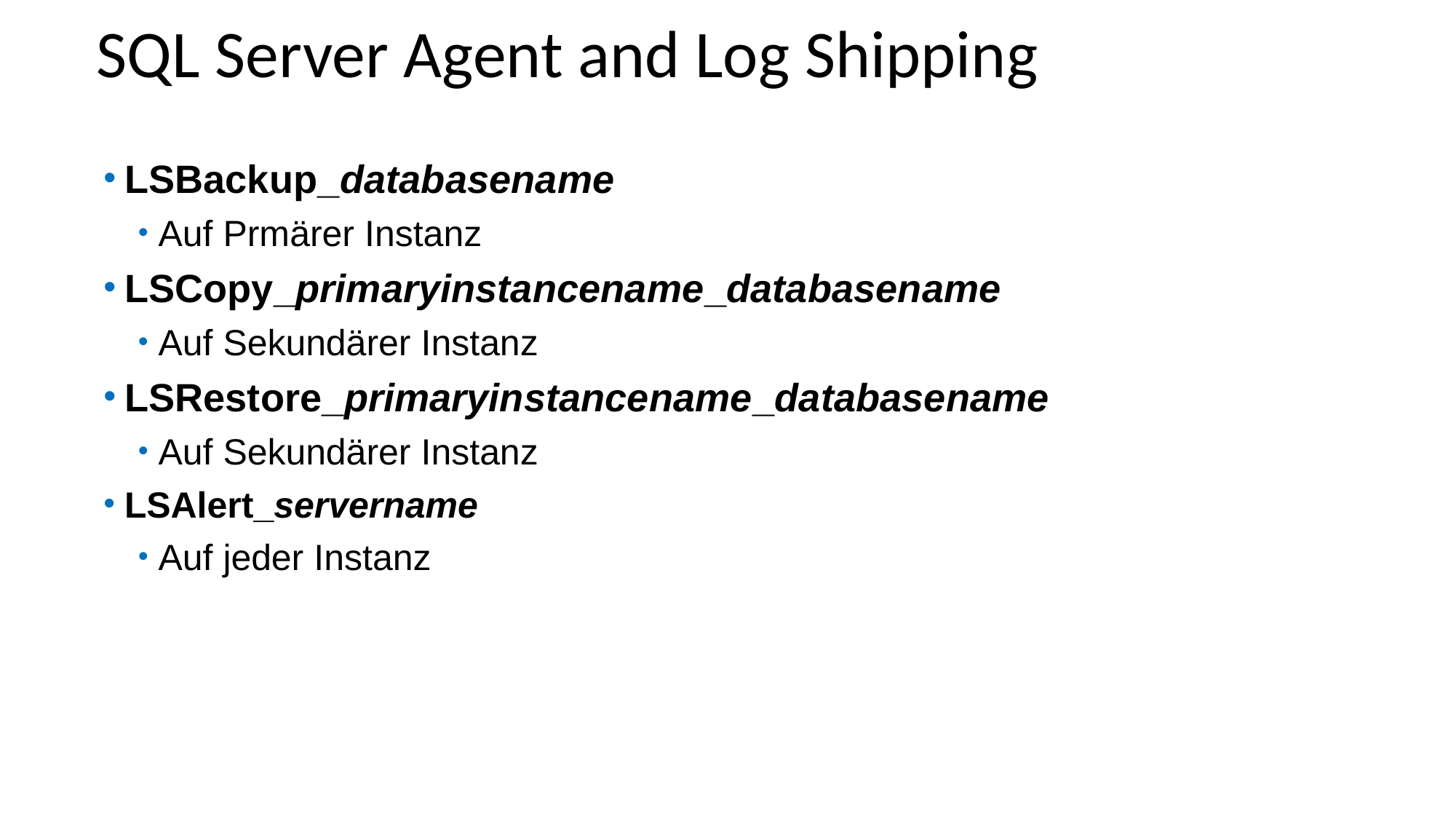

# SQL Server Agent and Log Shipping
LSBackup_databasename
Auf Prmärer Instanz
LSCopy_primaryinstancename_databasename
Auf Sekundärer Instanz
LSRestore_primaryinstancename_databasename
Auf Sekundärer Instanz
LSAlert_servername
Auf jeder Instanz